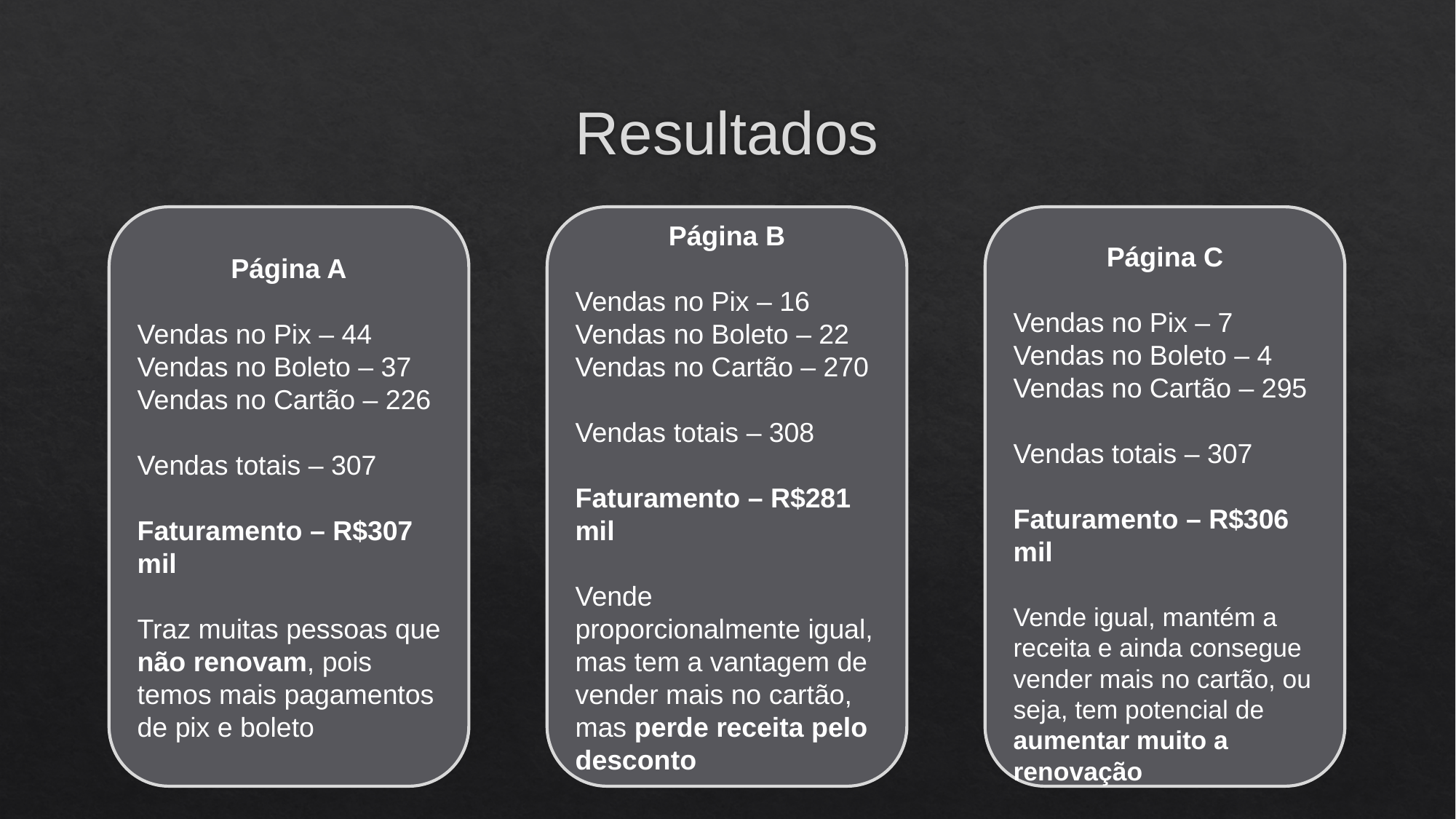

# Resultados
Página B

Vendas no Pix – 16 Vendas no Boleto – 22 Vendas no Cartão – 270

Vendas totais – 308

Faturamento – R$281 mil

Vende proporcionalmente igual, mas tem a vantagem de vender mais no cartão, mas perde receita pelo desconto

Página C

Vendas no Pix – 7
Vendas no Boleto – 4 Vendas no Cartão – 295

Vendas totais – 307

Faturamento – R$306 mil

Vende igual, mantém a receita e ainda consegue vender mais no cartão, ou seja, tem potencial de aumentar muito a     renovação
Página A

Vendas no Pix – 44 Vendas no Boleto – 37 Vendas no Cartão – 226

Vendas totais – 307

Faturamento – R$307 mil

Traz muitas pessoas que não renovam, pois temos mais pagamentos de pix e boleto